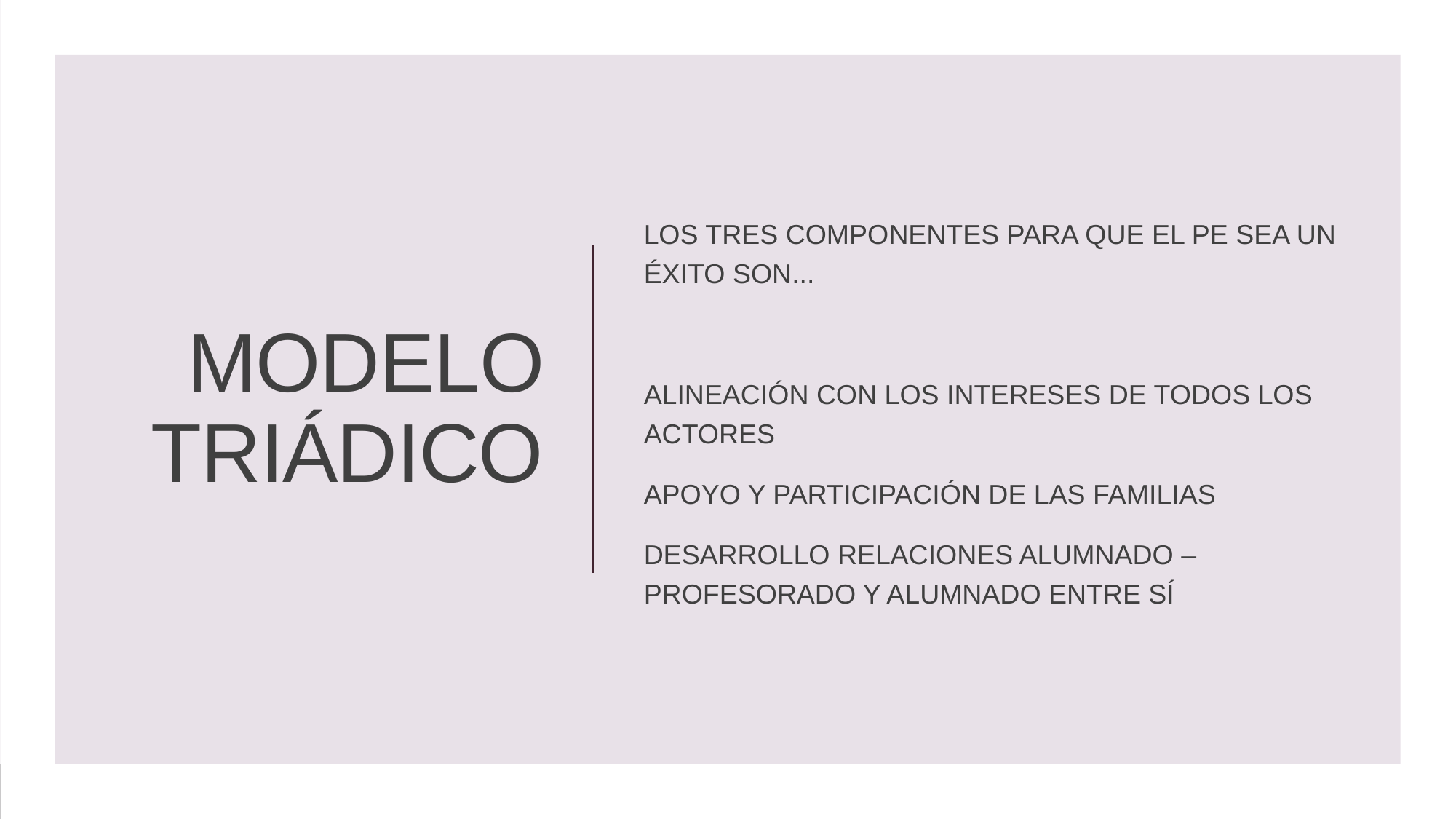

LOS TRES COMPONENTES PARA QUE EL PE SEA UN ÉXITO SON...

ALINEACIÓN CON LOS INTERESES DE TODOS LOS ACTORES
APOYO Y PARTICIPACIÓN DE LAS FAMILIAS
DESARROLLO RELACIONES ALUMNADO – PROFESORADO Y ALUMNADO ENTRE SÍ
# MODELO TRIÁDICO